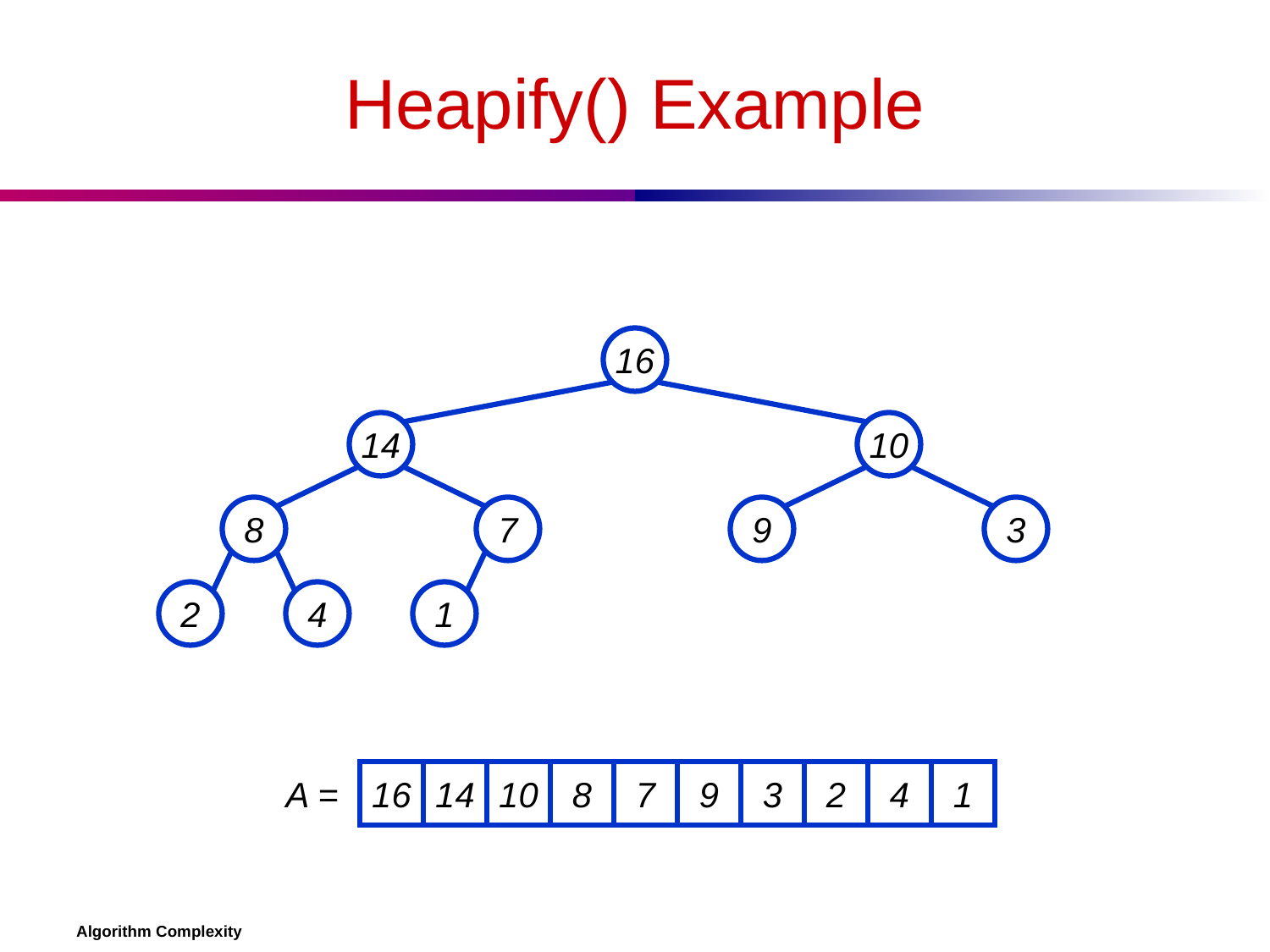

# Heapify() Example
16
14
10
8
7
9
3
2
4
1
A =
16
14
10
8
7
9
3
2
4
1
Algorithm Complexity